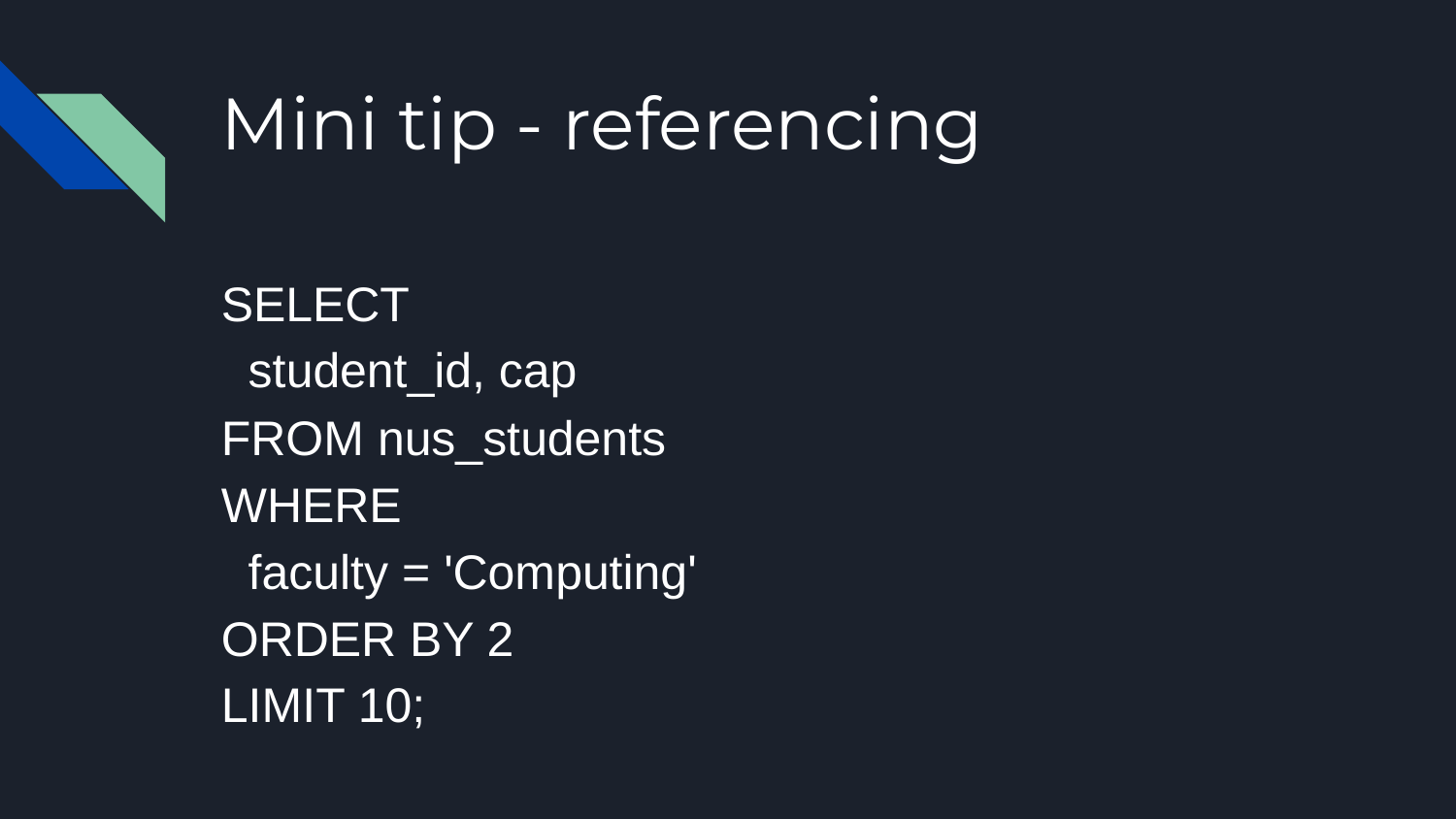

# Mini tip - referencing
SELECT
  student_id, cap
FROM nus_students
WHERE
  faculty = 'Computing'
ORDER BY 2
LIMIT 10;